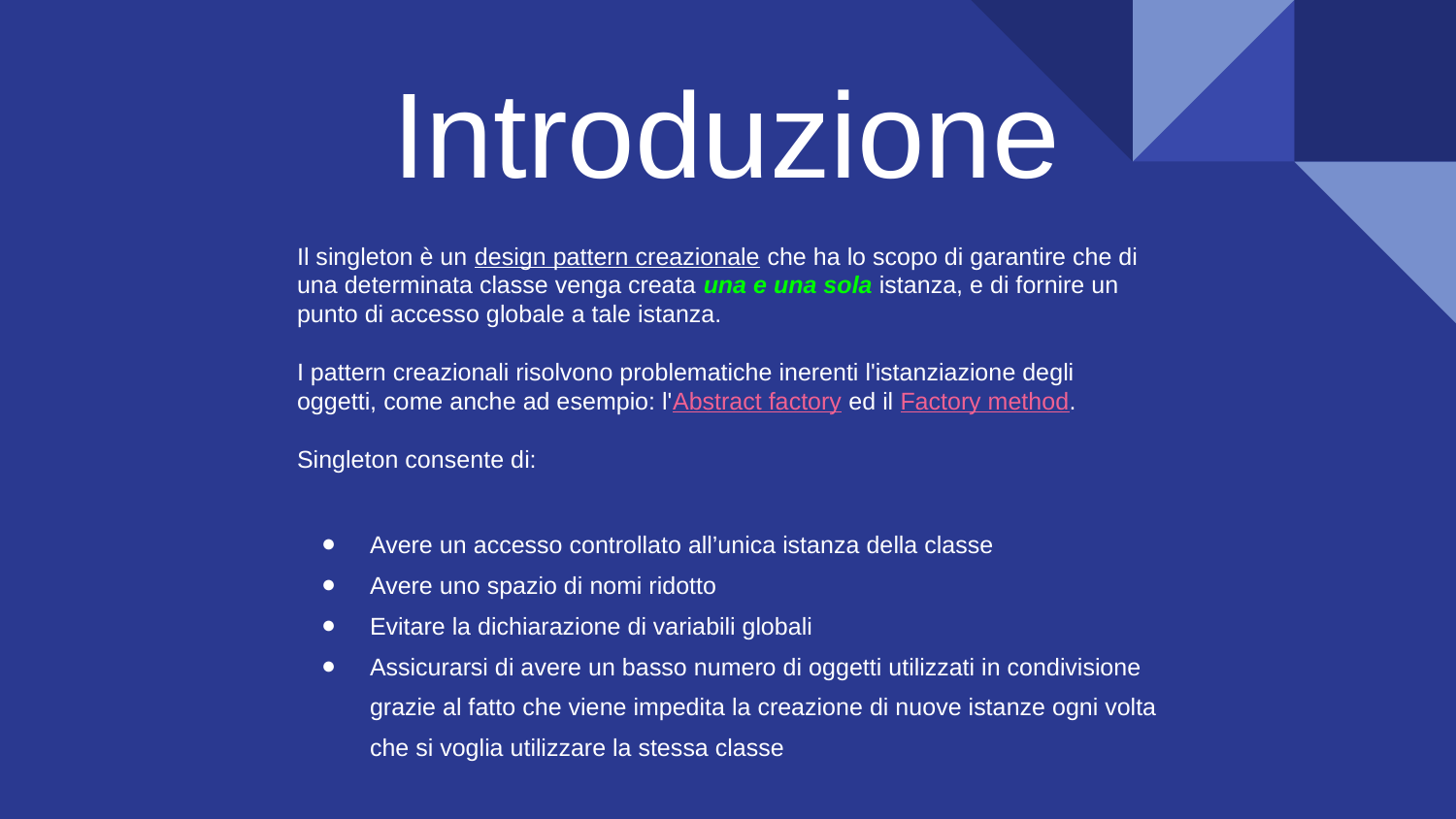

Introduzione
Il singleton è un design pattern creazionale che ha lo scopo di garantire che di una determinata classe venga creata una e una sola istanza, e di fornire un punto di accesso globale a tale istanza.

I pattern creazionali risolvono problematiche inerenti l'istanziazione degli oggetti, come anche ad esempio: l'Abstract factory ed il Factory method.

Singleton consente di:
Avere un accesso controllato all’unica istanza della classe
Avere uno spazio di nomi ridotto
Evitare la dichiarazione di variabili globali
Assicurarsi di avere un basso numero di oggetti utilizzati in condivisione grazie al fatto che viene impedita la creazione di nuove istanze ogni volta che si voglia utilizzare la stessa classe